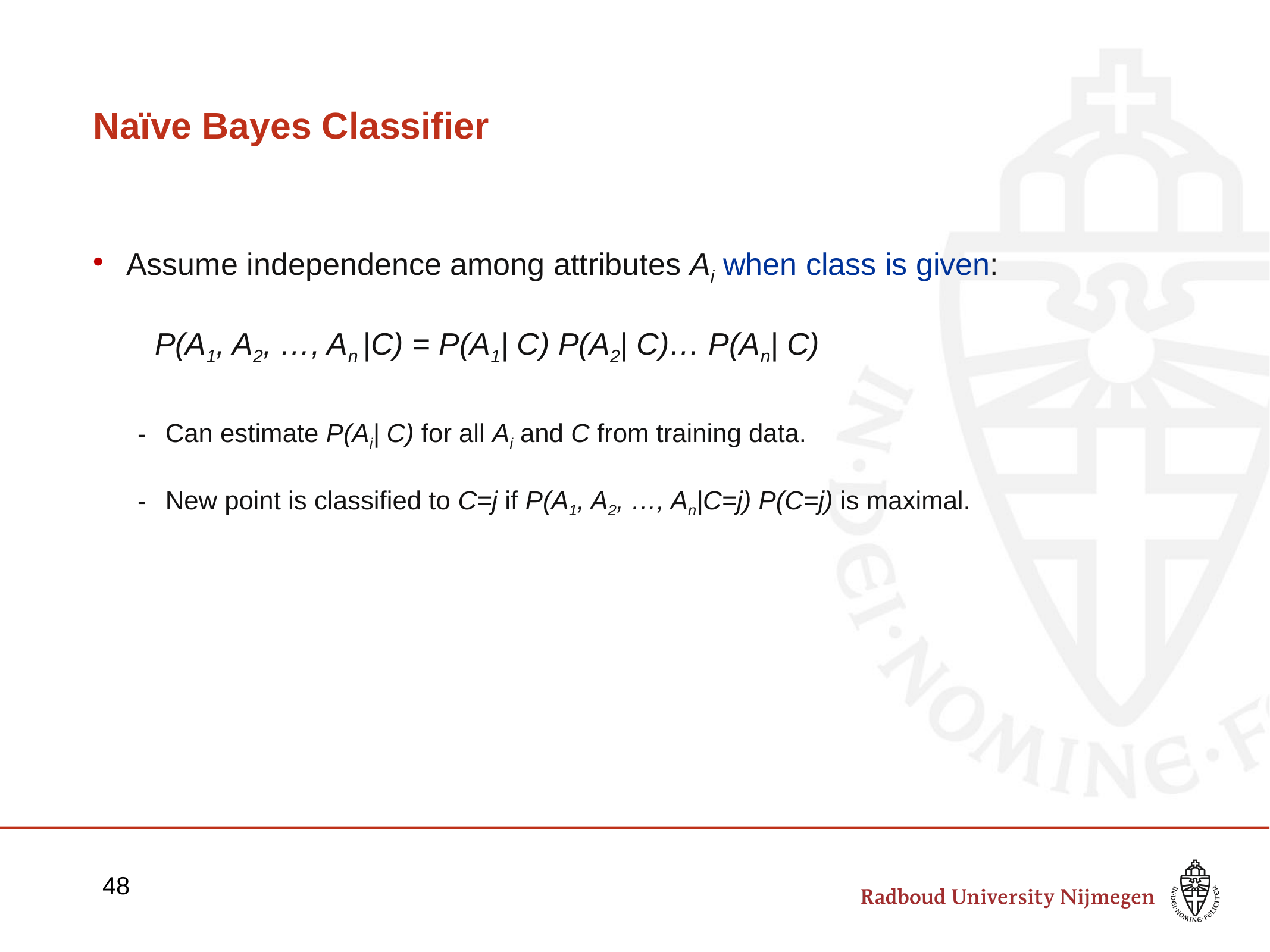

# Naïve Bayes Classifier

Assume independence among attributes Ai when class is given:

  P(A1, A2, …, An |C) = P(A1| C) P(A2| C)… P(An| C)

Can estimate P(Ai| C) for all Ai and C from training data.

New point is classified to C=j if P(A1, A2, …, An|C=j) P(C=j) is maximal.

48